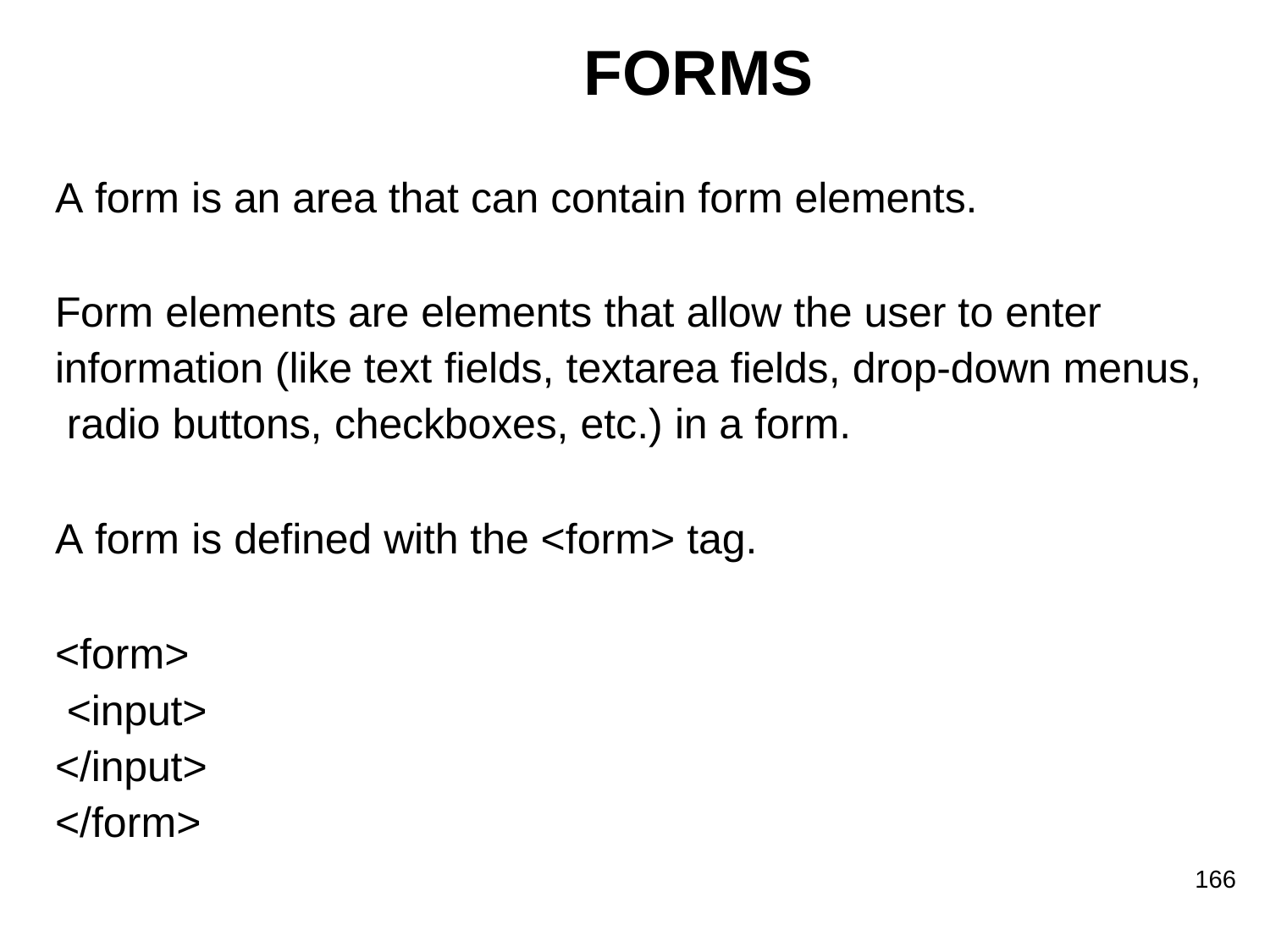

# FORMS
A form is an area that can contain form elements.

Form elements are elements that allow the user to enter  information (like text fields, textarea fields, drop-down menus,  radio buttons, checkboxes, etc.) in a form.

A form is defined with the <form> tag.

<form>
<input>
</input>
</form>
166